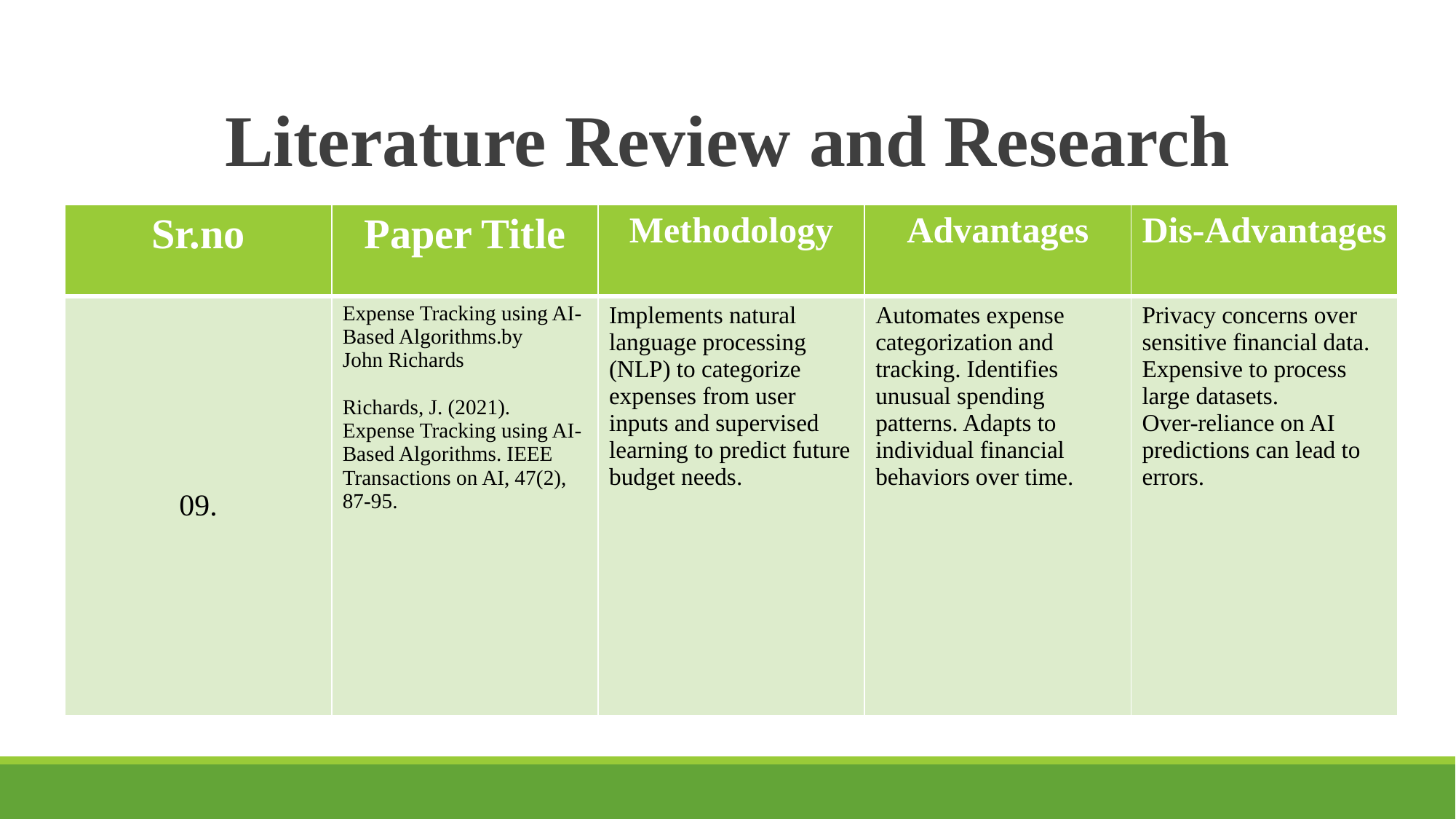

# Literature Review and Research
| Sr.no | Paper Title | Methodology | Advantages | Dis-Advantages |
| --- | --- | --- | --- | --- |
| 09. | Expense Tracking using AI-Based Algorithms.by John Richards Richards, J. (2021). Expense Tracking using AI-Based Algorithms. IEEE Transactions on AI, 47(2), 87-95. | Implements natural language processing (NLP) to categorize expenses from user inputs and supervised learning to predict future budget needs. | Automates expense categorization and tracking. Identifies unusual spending patterns. Adapts to individual financial behaviors over time. | Privacy concerns over sensitive financial data. Expensive to process large datasets. Over-reliance on AI predictions can lead to errors. |